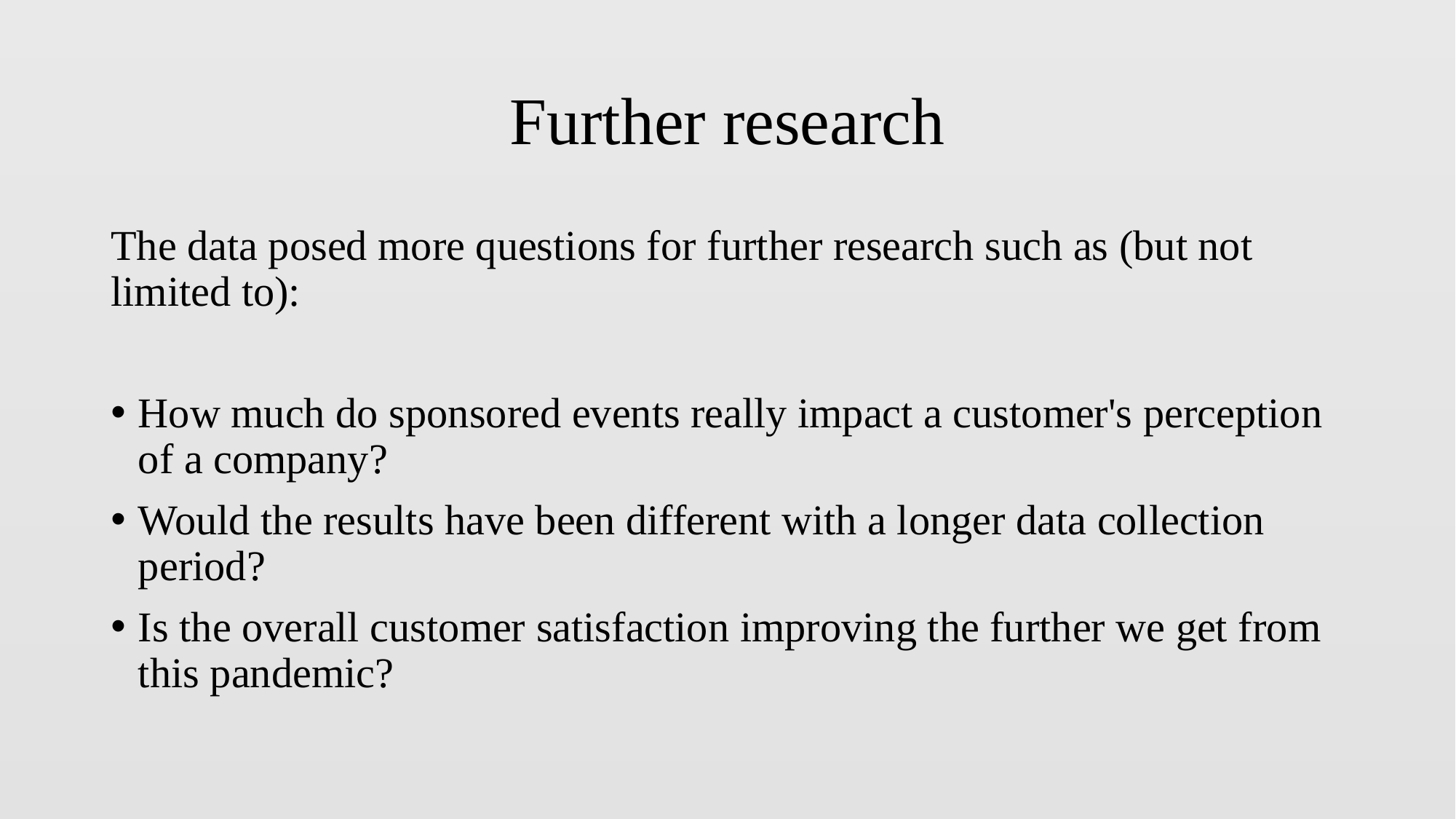

# Further research
The data posed more questions for further research such as (but not limited to):

How much do sponsored events really impact a customer's perception of a company?
Would the results have been different with a longer data collection period?
Is the overall customer satisfaction improving the further we get from this pandemic?